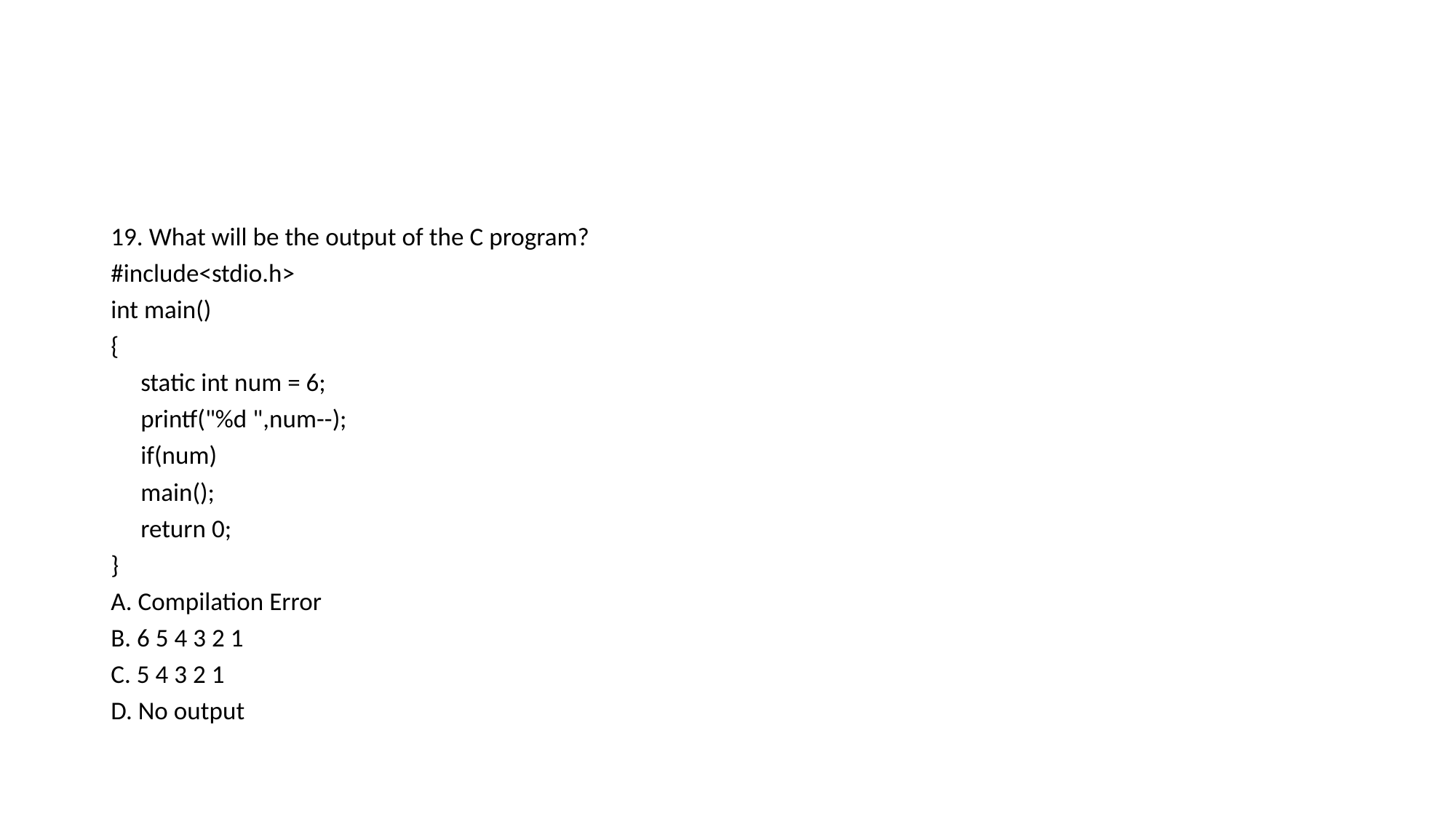

19. What will be the output of the C program?
#include<stdio.h>
int main()
{
	static int num = 6;
	printf("%d ",num--);
	if(num)
	main();
	return 0;
}
A. Compilation Error
B. 6 5 4 3 2 1
C. 5 4 3 2 1
D. No output